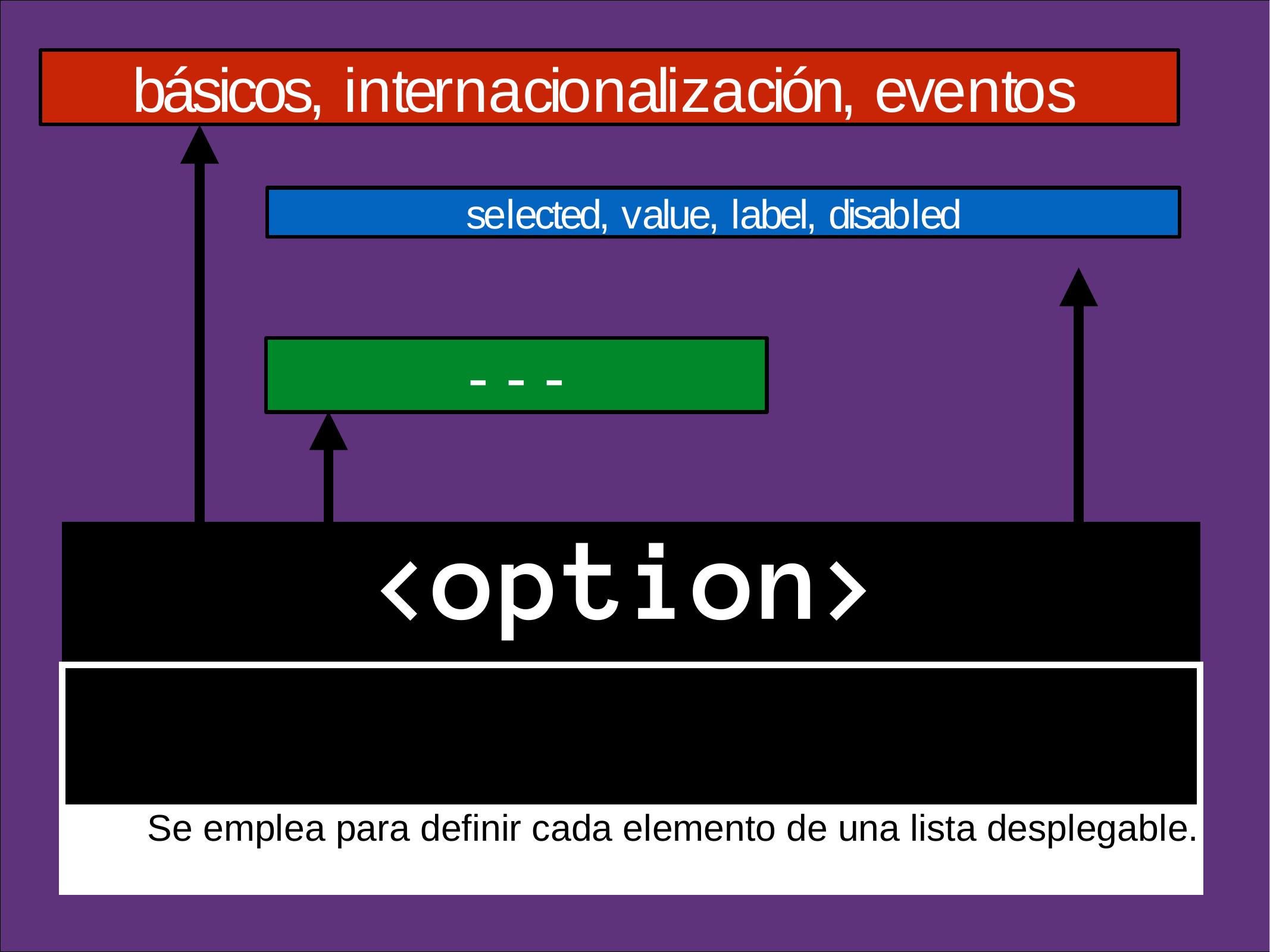

básicos, internacionalización, eventos

selected, value, label, disabled

- - -

| <option> |
| --- |
|  |
| Se emplea para definir cada elemento de una lista desplegable. |